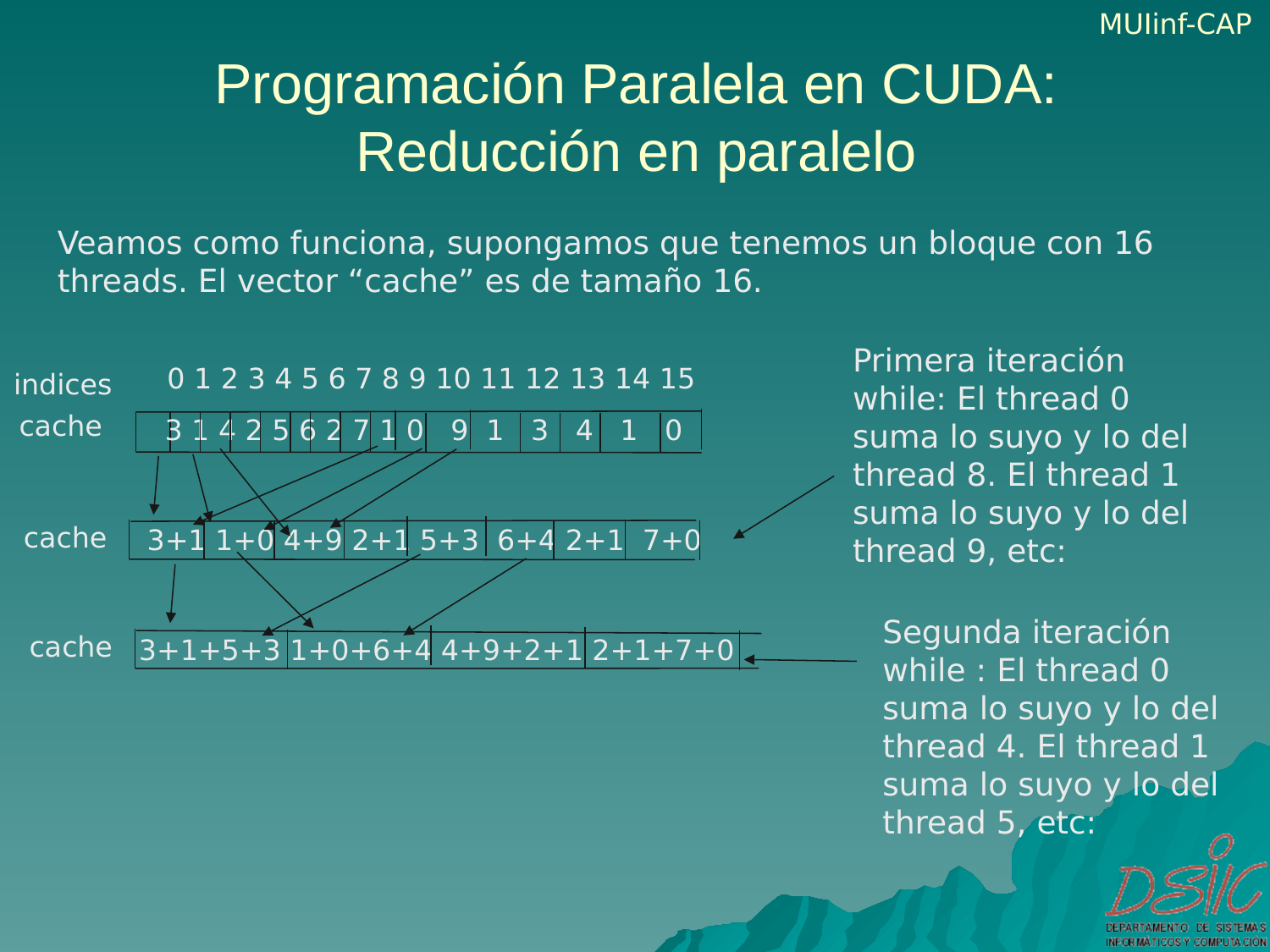

# Programación Paralela en CUDA: Reducción en paralelo
Veamos como funciona, supongamos que tenemos un bloque con 16 threads. El vector “cache” es de tamaño 16.

Primera iteración while: El thread 0 suma lo suyo y lo del thread 8. El thread 1 suma lo suyo y lo del thread 9, etc:
0 1 2 3 4 5 6 7 8 9 10 11 12 13 14 15
indices
cache
3 1 4 2 5 6 2 7 1 0   9  1   3   4   1   0
cache
3+1 1+0 4+9 2+1 5+3  6+4 2+1  7+0
Segunda iteración while : El thread 0 suma lo suyo y lo del thread 4. El thread 1 suma lo suyo y lo del thread 5, etc:
cache
3+1+5+3 1+0+6+4 4+9+2+1 2+1+7+0